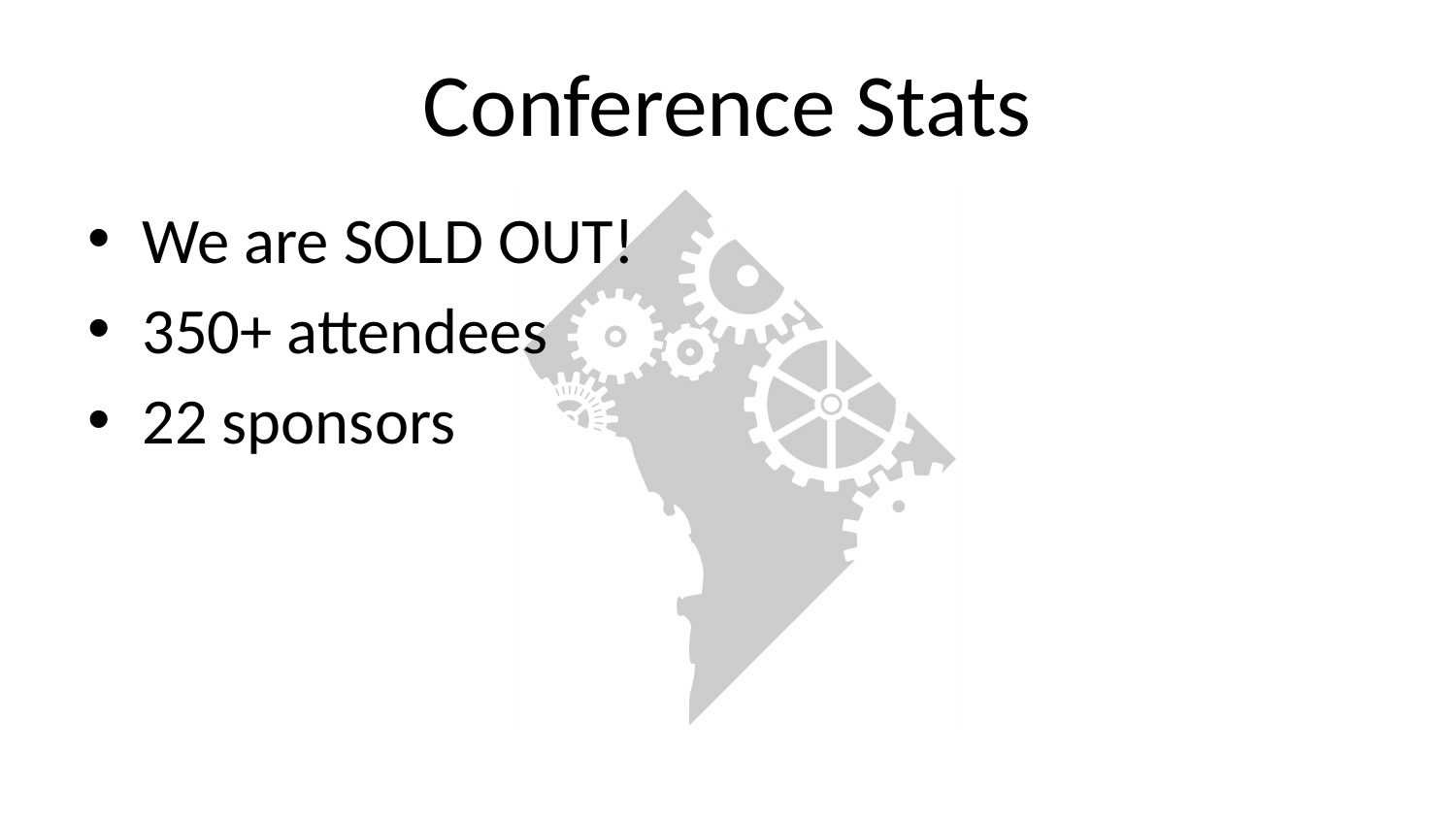

# Conference Stats
We are SOLD OUT!
350+ attendees
22 sponsors